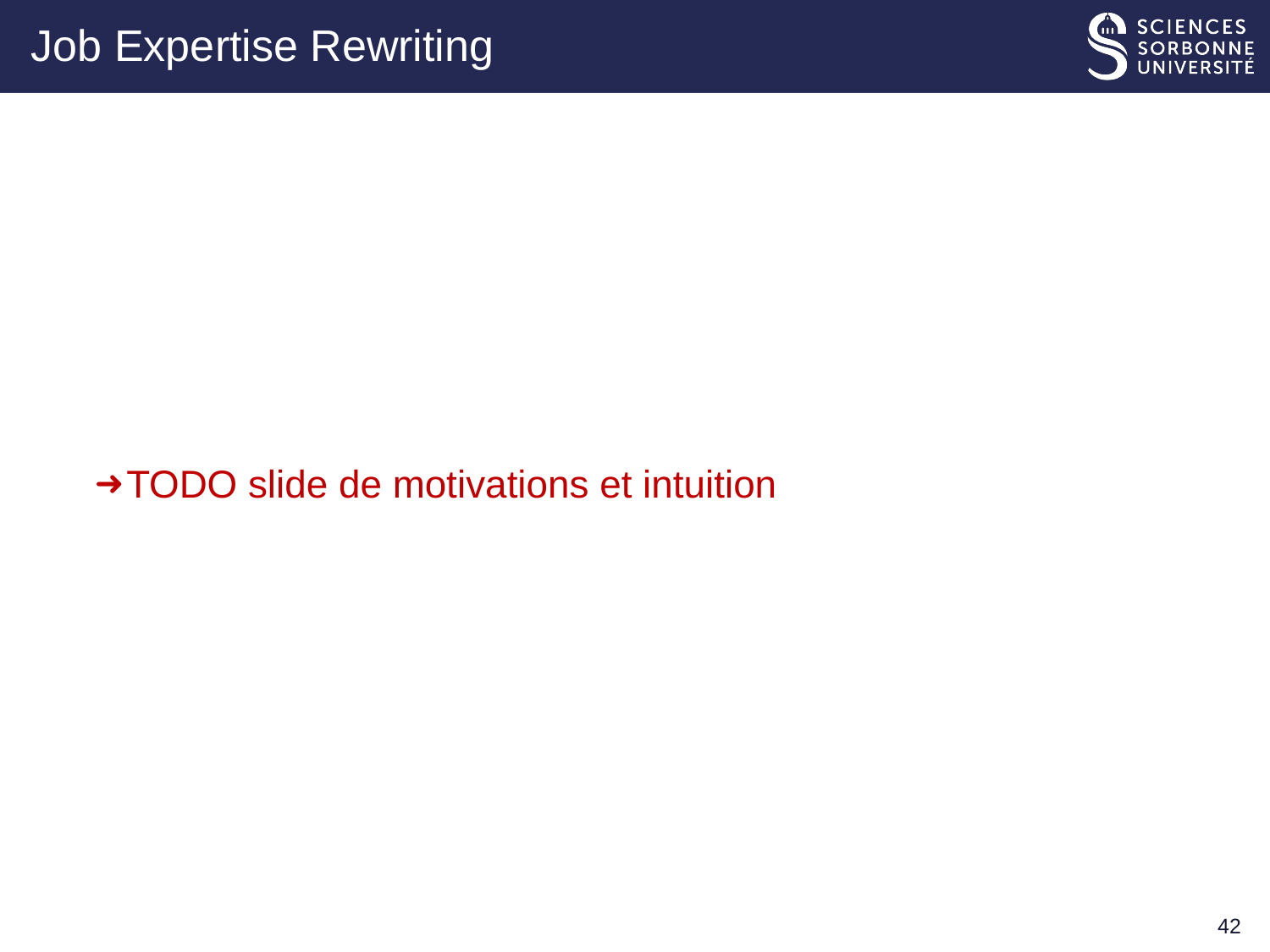

# Job Expertise Rewriting
TODO slide de motivations et intuition

42